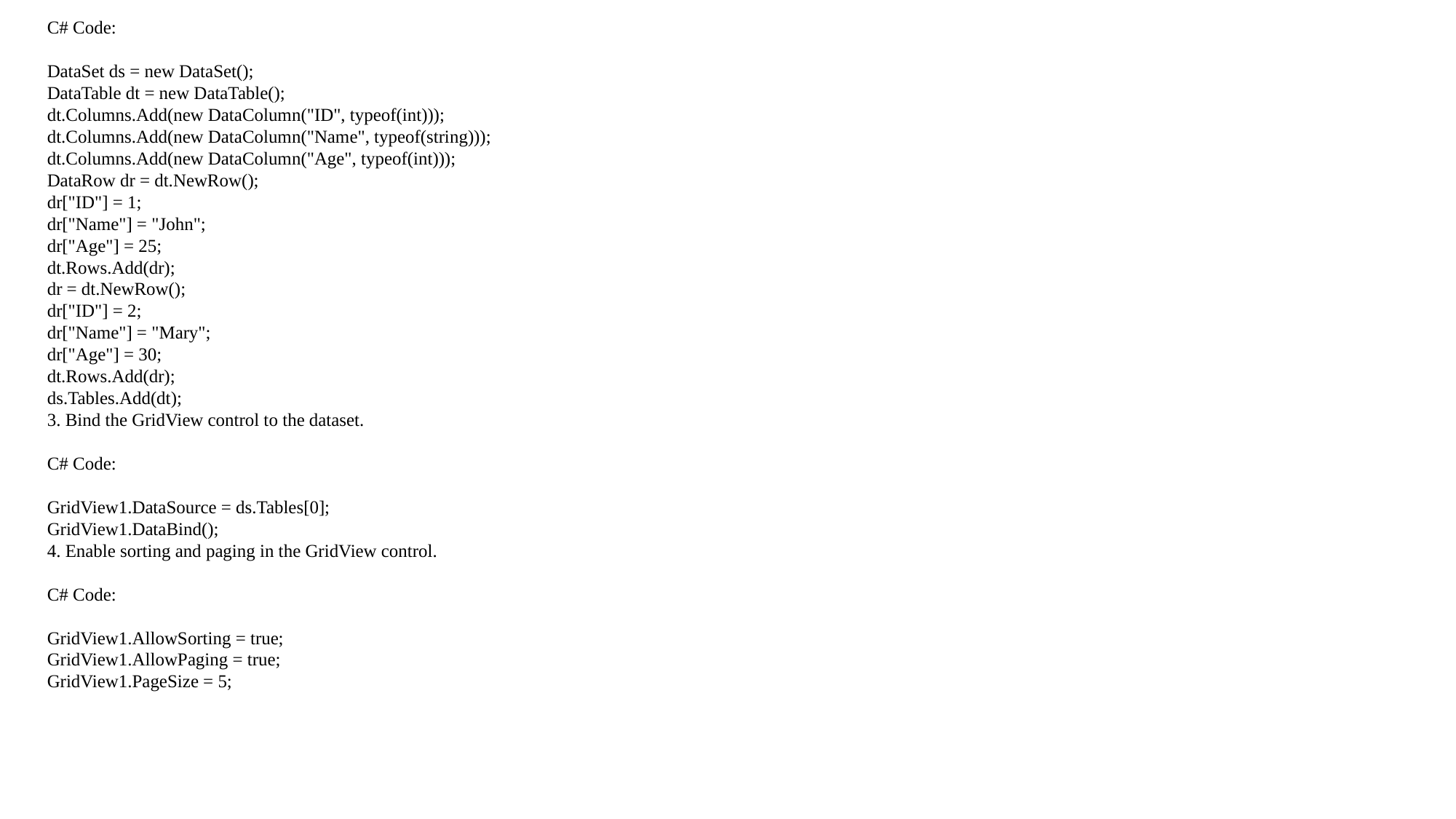

C# Code:

DataSet ds = new DataSet();
DataTable dt = new DataTable();
dt.Columns.Add(new DataColumn("ID", typeof(int)));
dt.Columns.Add(new DataColumn("Name", typeof(string)));
dt.Columns.Add(new DataColumn("Age", typeof(int)));
DataRow dr = dt.NewRow();
dr["ID"] = 1;
dr["Name"] = "John";
dr["Age"] = 25;
dt.Rows.Add(dr);
dr = dt.NewRow();
dr["ID"] = 2;
dr["Name"] = "Mary";
dr["Age"] = 30;
dt.Rows.Add(dr);
ds.Tables.Add(dt);
3. Bind the GridView control to the dataset.

C# Code:

GridView1.DataSource = ds.Tables[0];
GridView1.DataBind();
4. Enable sorting and paging in the GridView control.

C# Code:

GridView1.AllowSorting = true;
GridView1.AllowPaging = true;
GridView1.PageSize = 5;